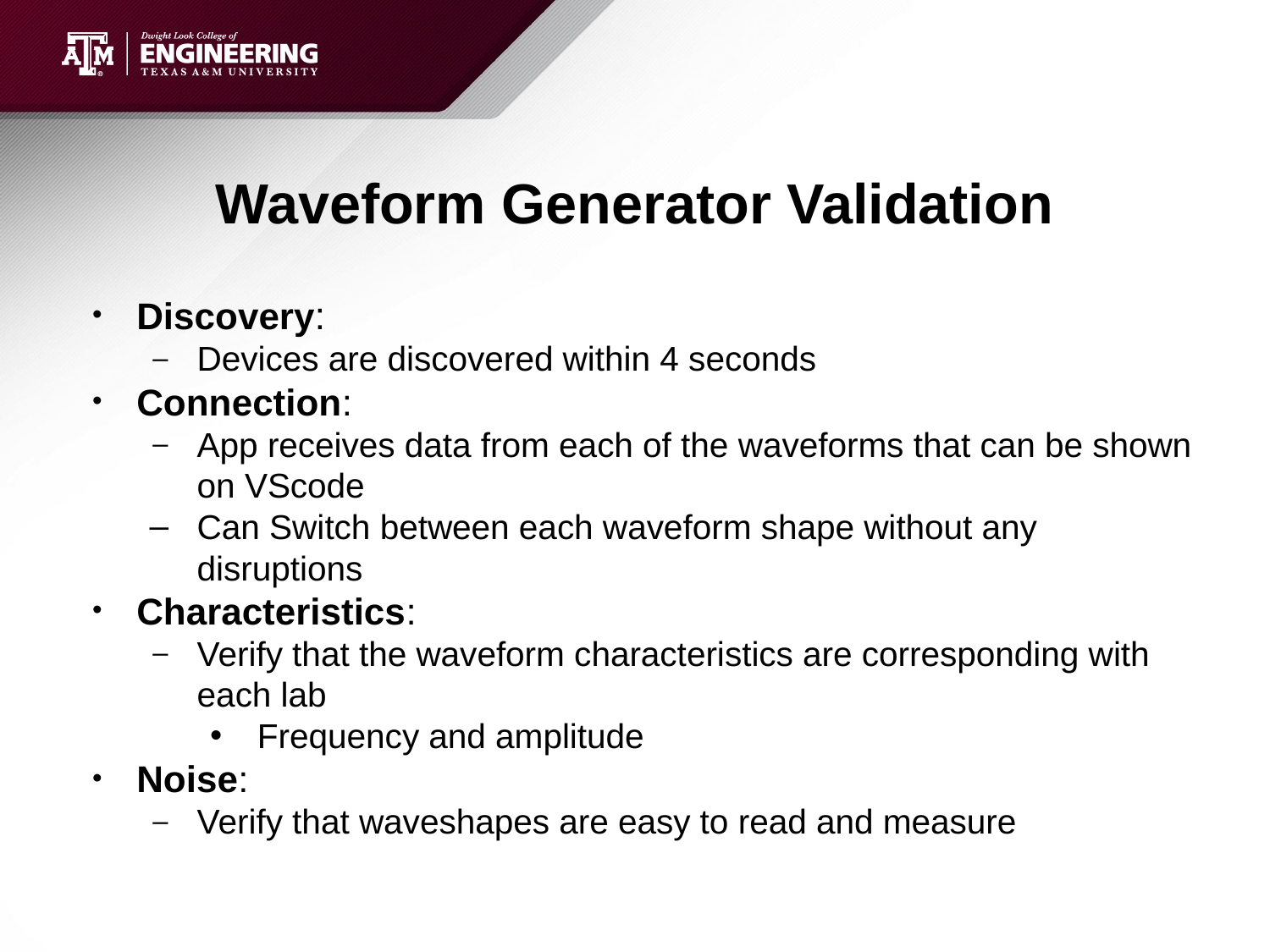

# Waveform Generator Validation
Discovery:
Devices are discovered within 4 seconds
Connection:
App receives data from each of the waveforms that can be shown on VScode
Can Switch between each waveform shape without any disruptions
Characteristics:
Verify that the waveform characteristics are corresponding with each lab
Frequency and amplitude
Noise:
Verify that waveshapes are easy to read and measure